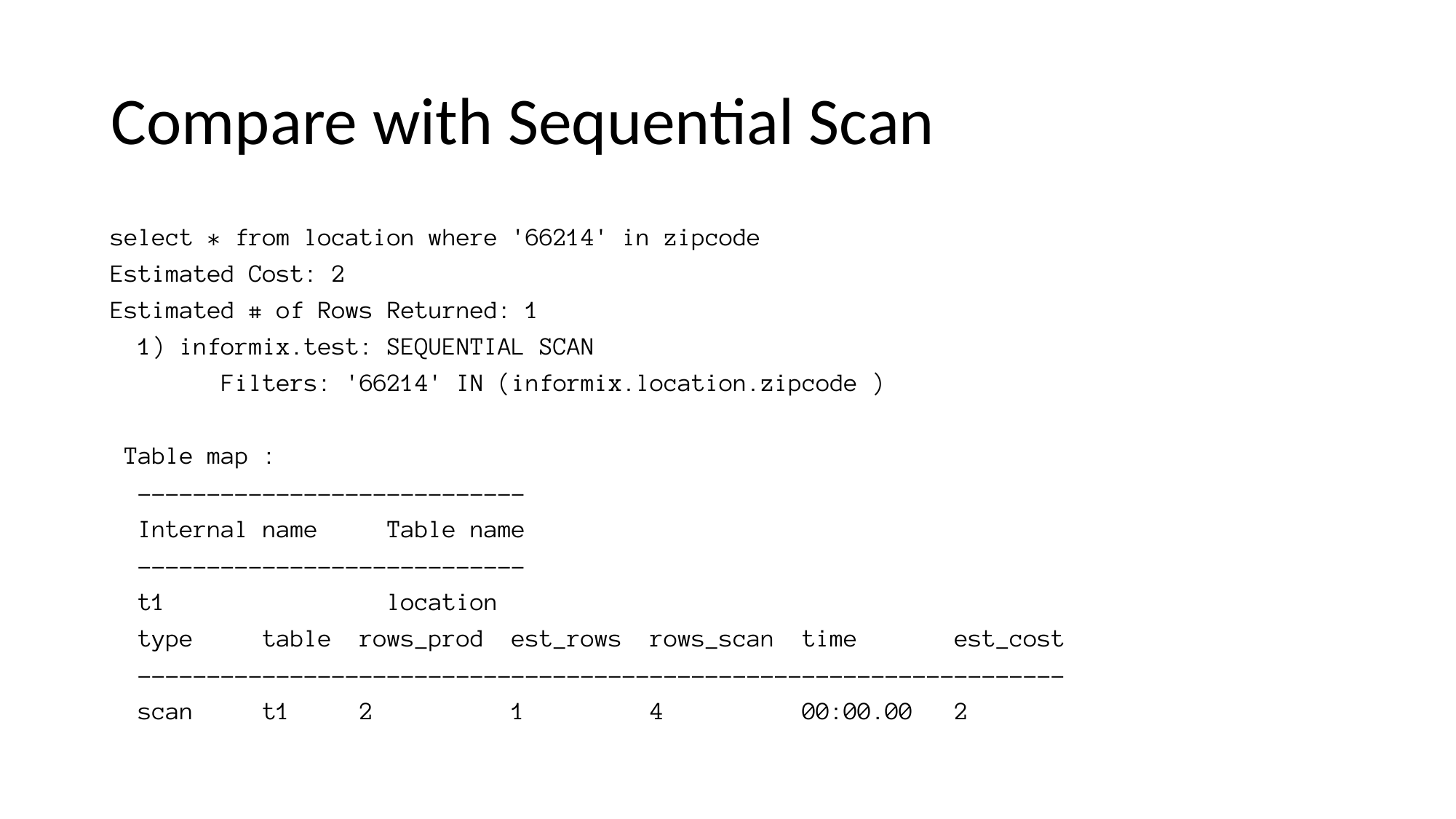

# Compare with Sequential Scan
select * from location where '66214' in zipcode
Estimated Cost: 2
Estimated # of Rows Returned: 1
  1) informix.test: SEQUENTIAL SCAN
        Filters: '66214' IN (informix.location.zipcode )

 Table map :
  ----------------------------
  Internal name     Table name
  ----------------------------
  t1                location
  type     table  rows_prod  est_rows  rows_scan  time       est_cost
  -------------------------------------------------------------------
  scan     t1     2          1         4          00:00.00   2